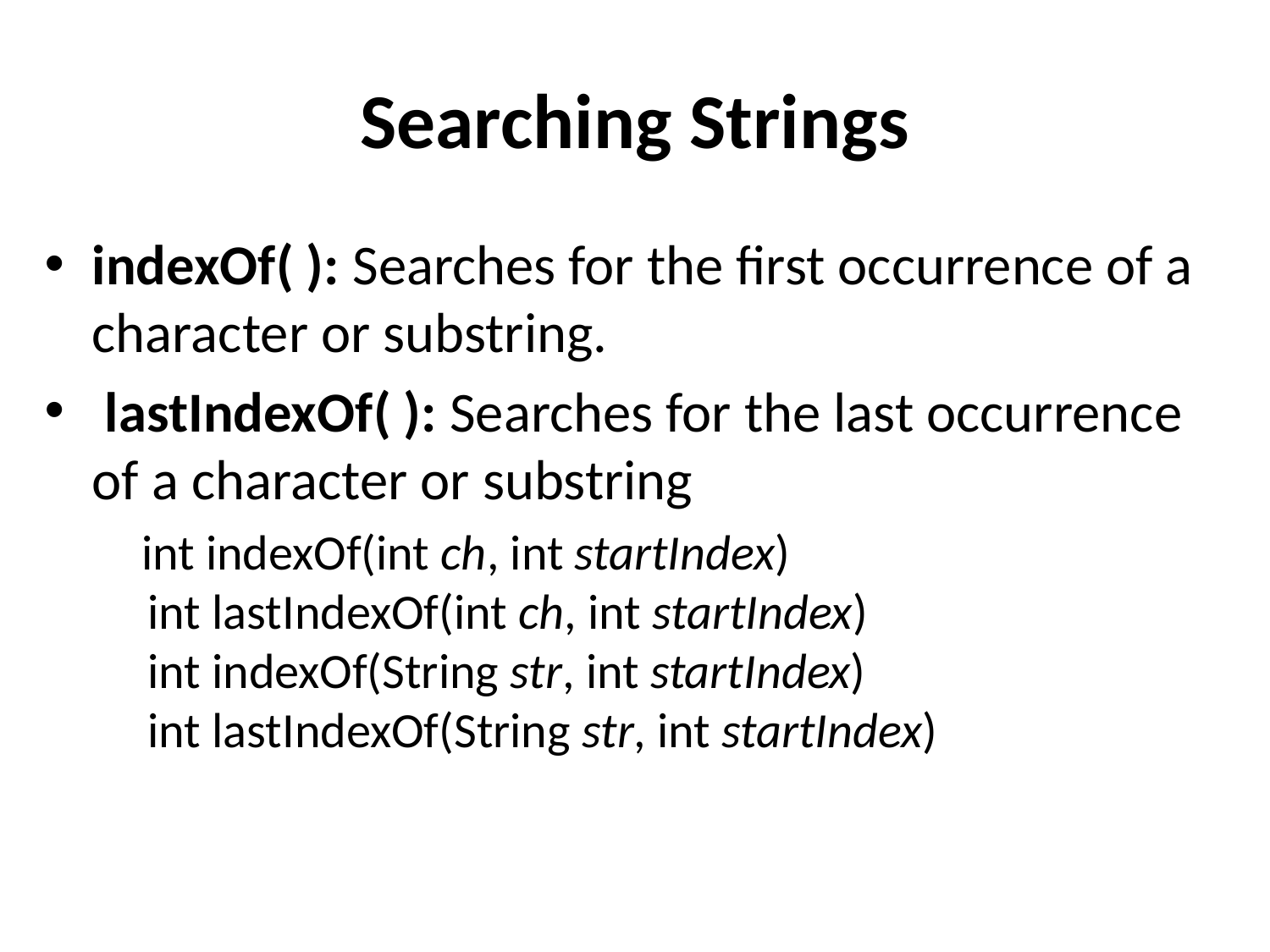

# Searching Strings
indexOf( ): Searches for the first occurrence of a character or substring.
 lastIndexOf( ): Searches for the last occurrence of a character or substring
   int indexOf(int ch, int startIndex)
int lastIndexOf(int ch, int startIndex)
int indexOf(String str, int startIndex)
int lastIndexOf(String str, int startIndex)